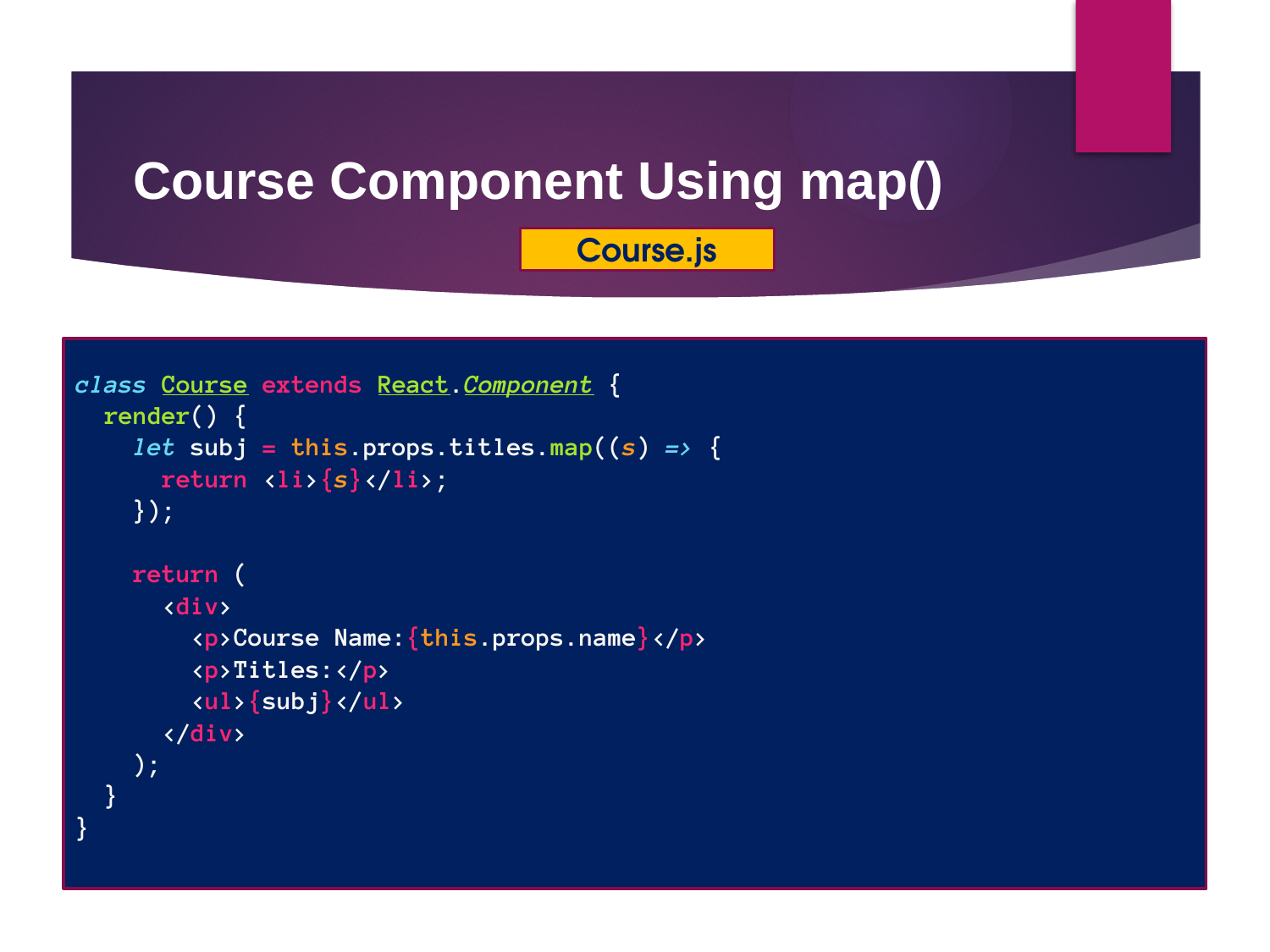

#
Course Component Using map()
Course.js

class Course extends React.Component {
  render() {
    let subj = this.props.titles.map((s) => {
      return <li>{s}</li>;
    });
    return (
      <div>
        <p>Course Name:{this.props.name}</p>
        <p>Titles:</p>
        <ul>{subj}</ul>
      </div>
    );
  }
}